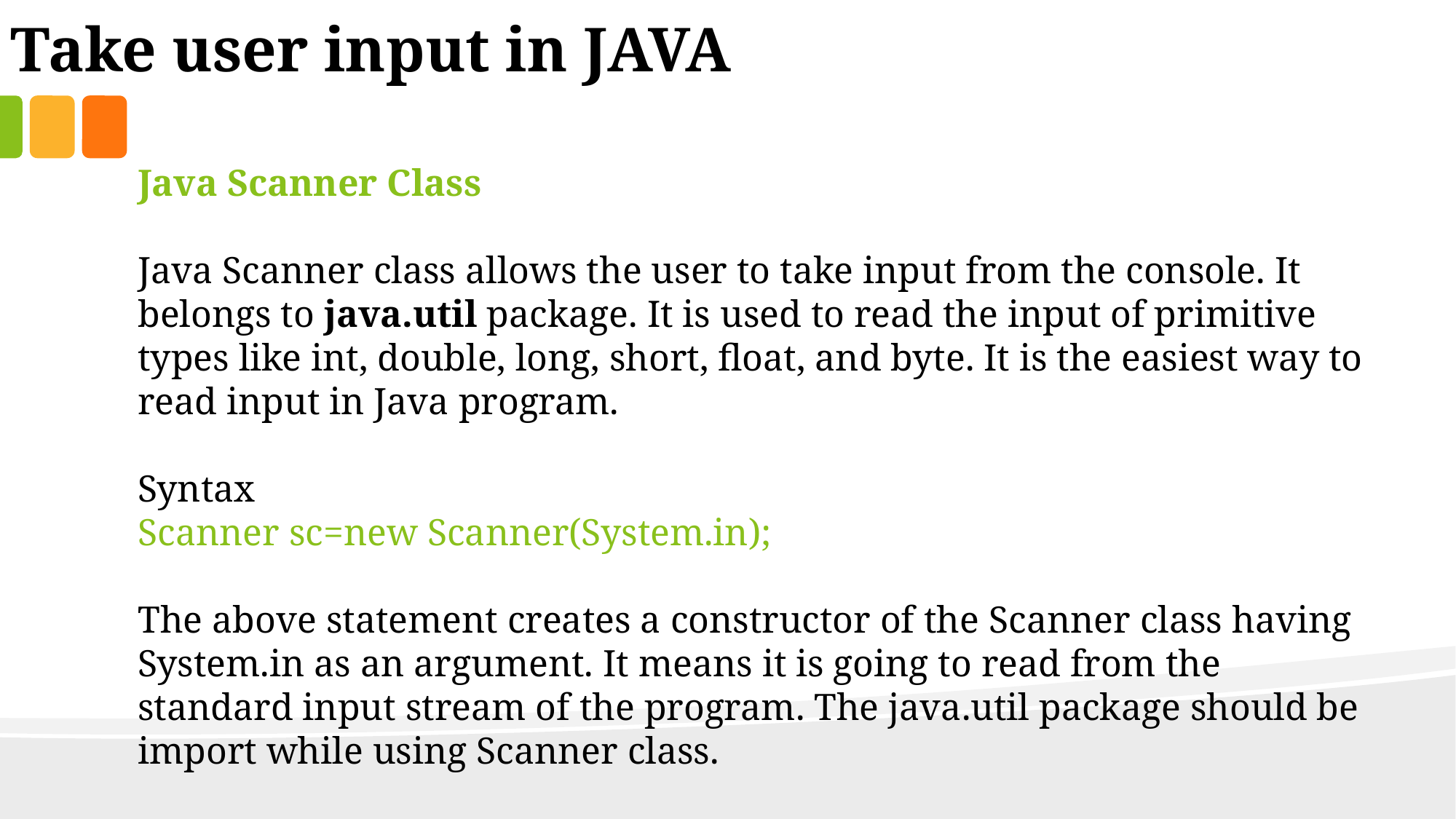

Take user input in JAVA
Java Scanner Class

Java Scanner class allows the user to take input from the console. It belongs to java.util package. It is used to read the input of primitive types like int, double, long, short, float, and byte. It is the easiest way to read input in Java program.

Syntax
Scanner sc=new Scanner(System.in);

The above statement creates a constructor of the Scanner class having System.in as an argument. It means it is going to read from the standard input stream of the program. The java.util package should be import while using Scanner class.